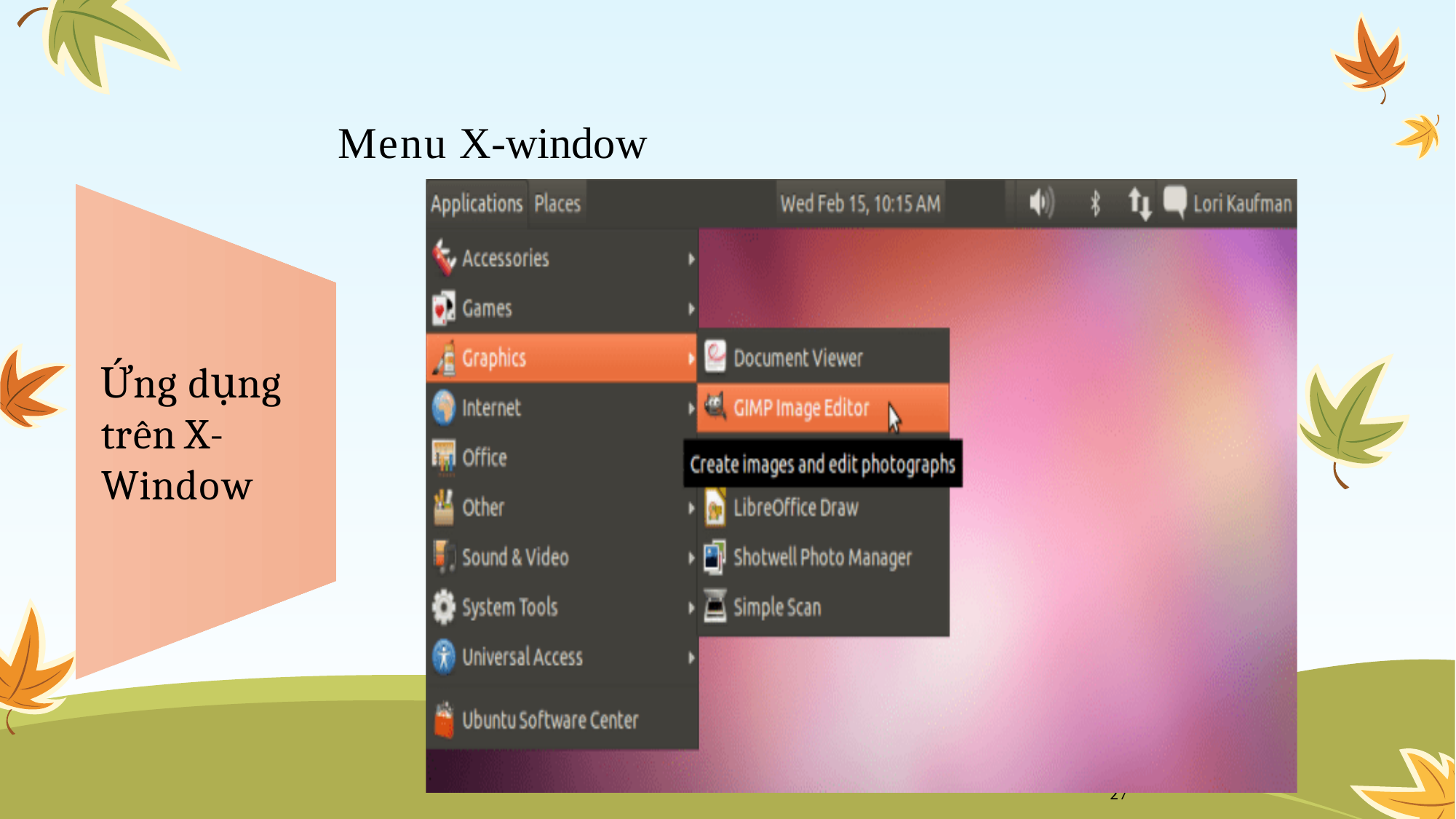

# Menu X-window

Ứng dụng trên X-Window

27